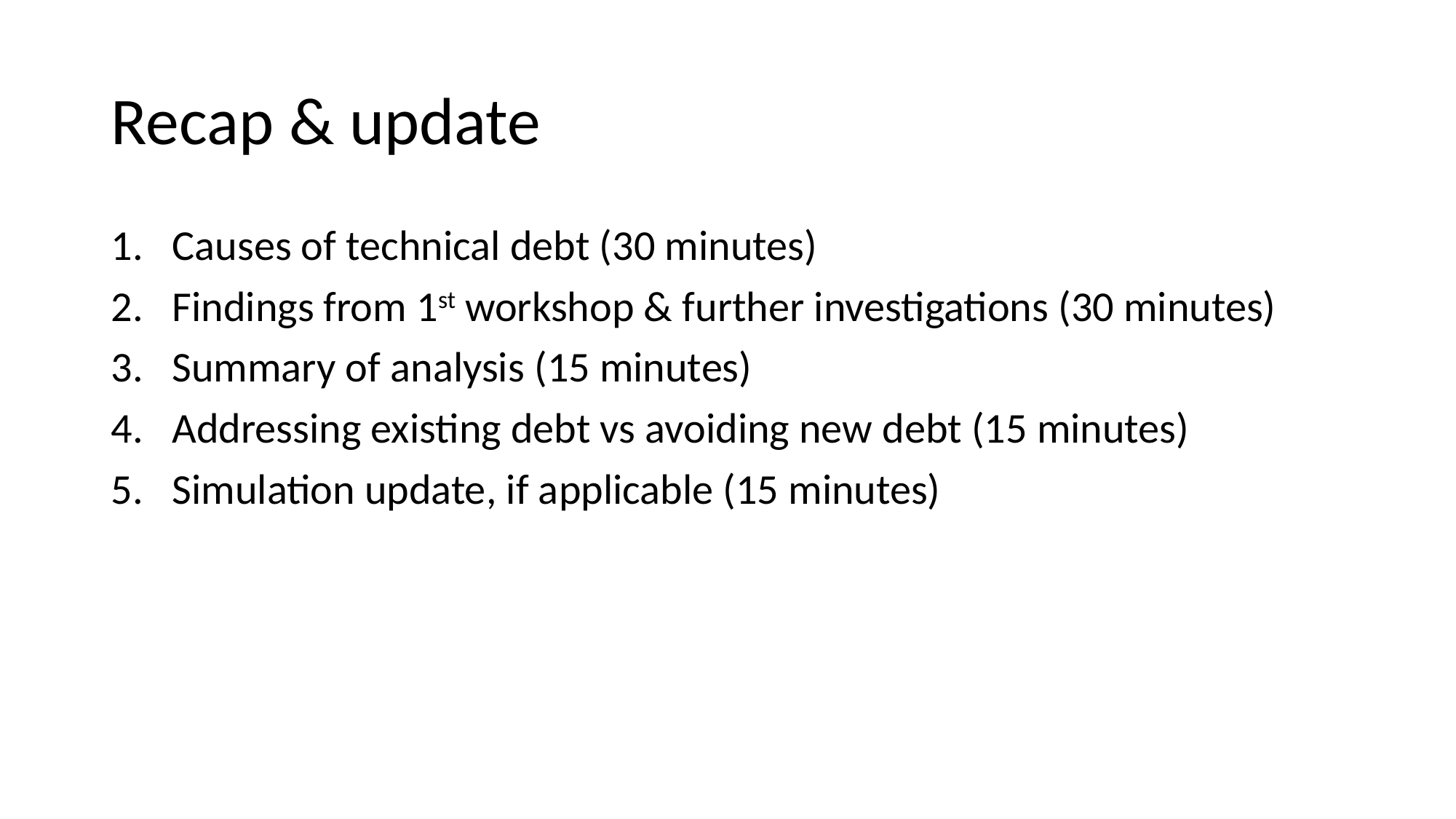

# Recap & update
Causes of technical debt (30 minutes)
Findings from 1st workshop & further investigations (30 minutes)
Summary of analysis (15 minutes)
Addressing existing debt vs avoiding new debt (15 minutes)
Simulation update, if applicable (15 minutes)